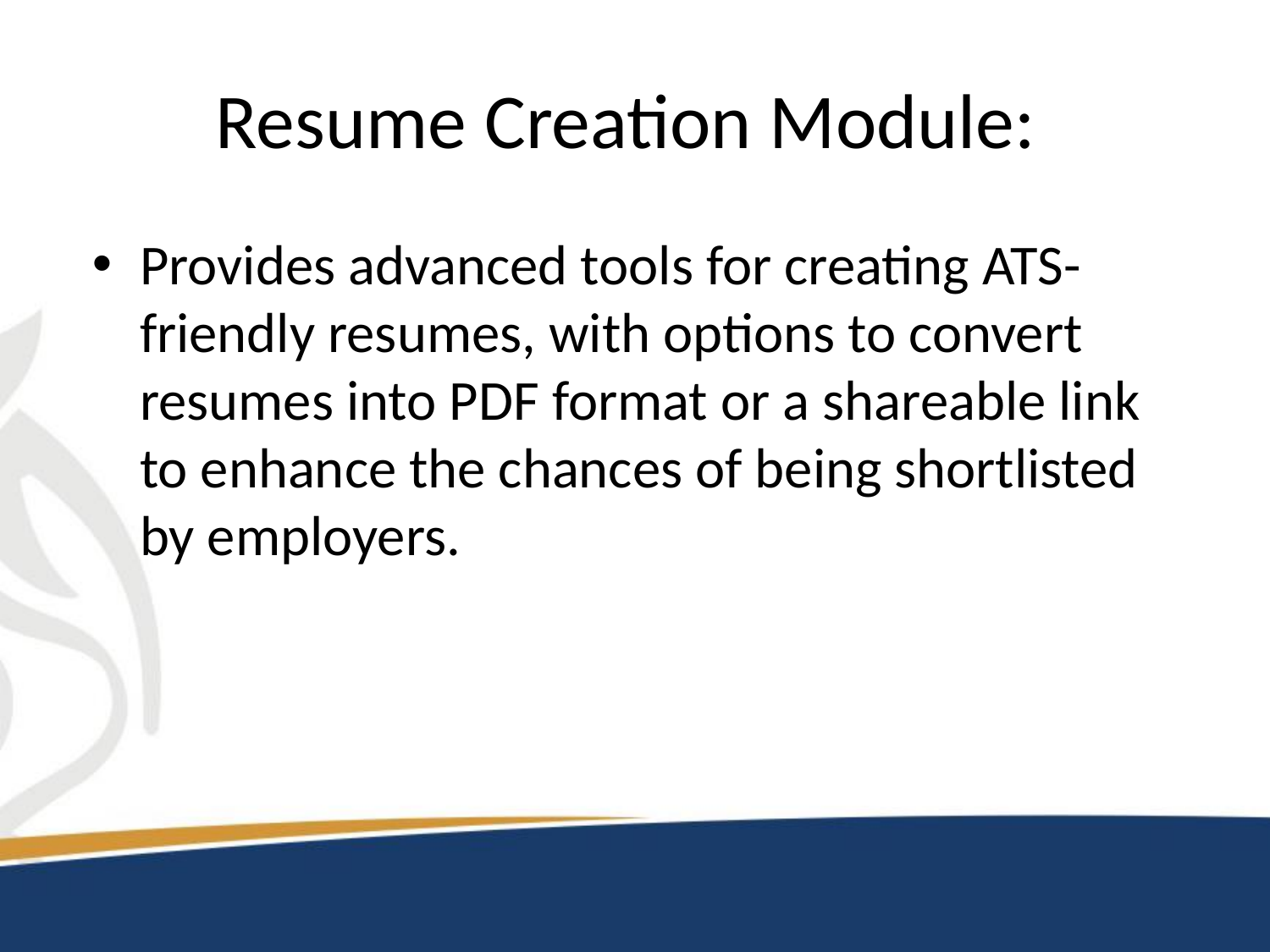

# Resume Creation Module:
Provides advanced tools for creating ATS-friendly resumes, with options to convert resumes into PDF format or a shareable link to enhance the chances of being shortlisted by employers.